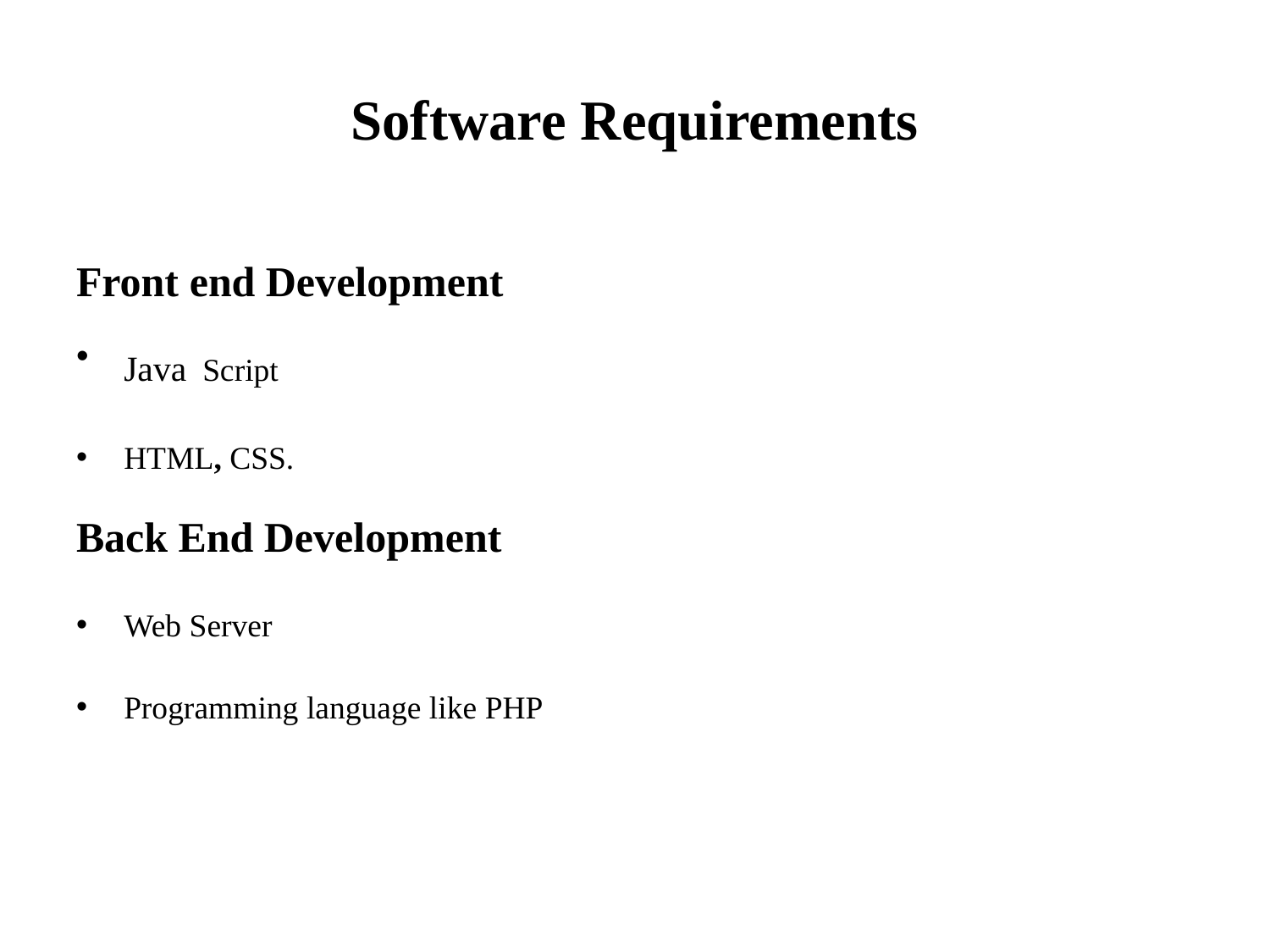

# Software Requirements
Front end Development
Java Script
HTML, CSS.
Back End Development
Web Server
Programming language like PHP